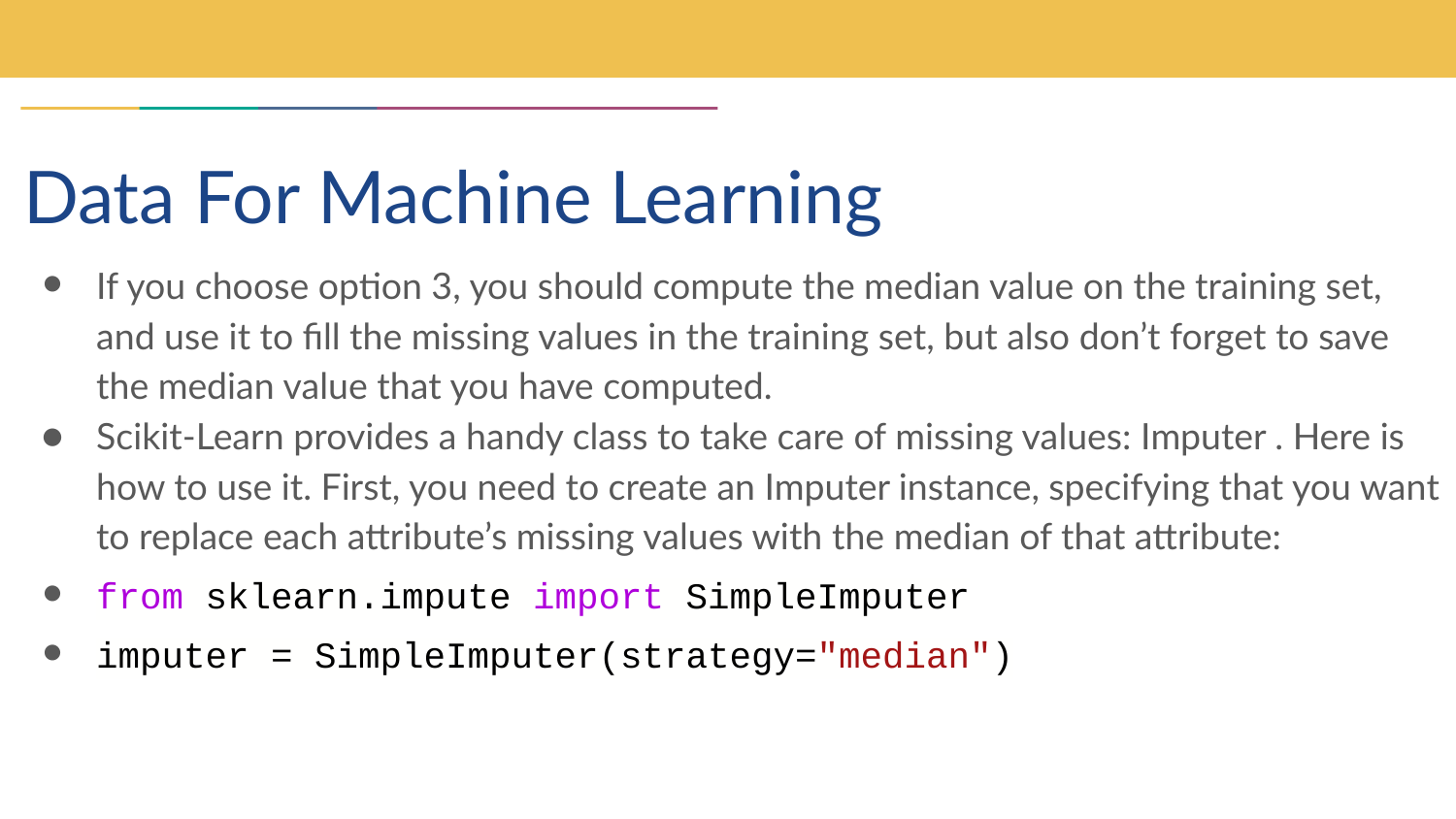

# Data For Machine Learning
If you choose option 3, you should compute the median value on the training set, and use it to fill the missing values in the training set, but also don’t forget to save the median value that you have computed.
Scikit-Learn provides a handy class to take care of missing values: Imputer . Here is how to use it. First, you need to create an Imputer instance, specifying that you want to replace each attribute’s missing values with the median of that attribute:
from sklearn.impute import SimpleImputer
imputer = SimpleImputer(strategy="median")